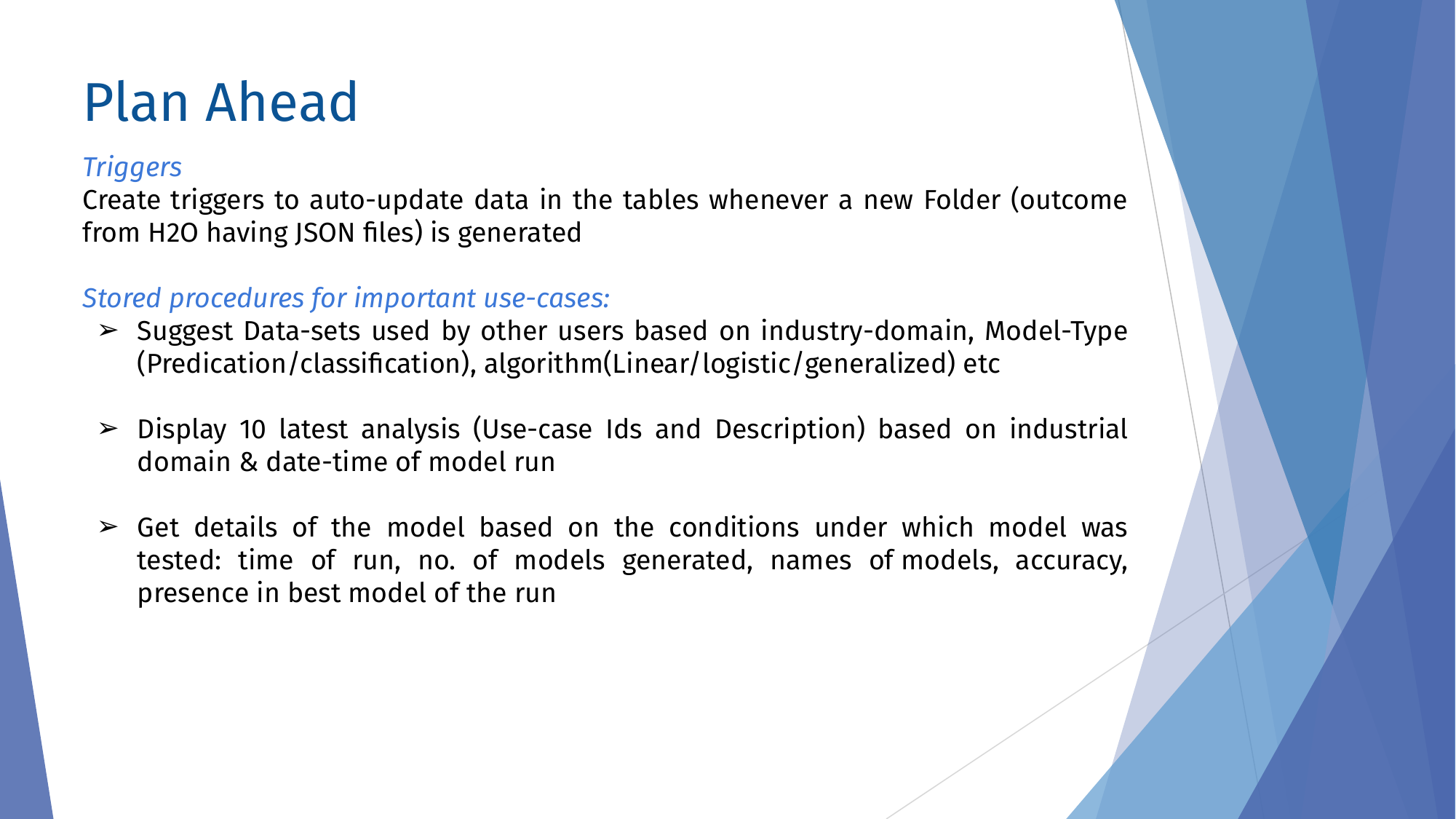

Plan Ahead
Triggers
Create triggers to auto-update data in the tables whenever a new Folder (outcome from H2O having JSON files) is generated

Stored procedures for important use-cases:
Suggest Data-sets used by other users based on industry-domain, Model-Type (Predication/classification), algorithm(Linear/logistic/generalized) etc

Display 10 latest analysis (Use-case Ids and Description) based on industrial domain & date-time of model run

Get details of the model based on the conditions under which model was tested: time of run, no. of models generated, names of models, accuracy, presence in best model of the run